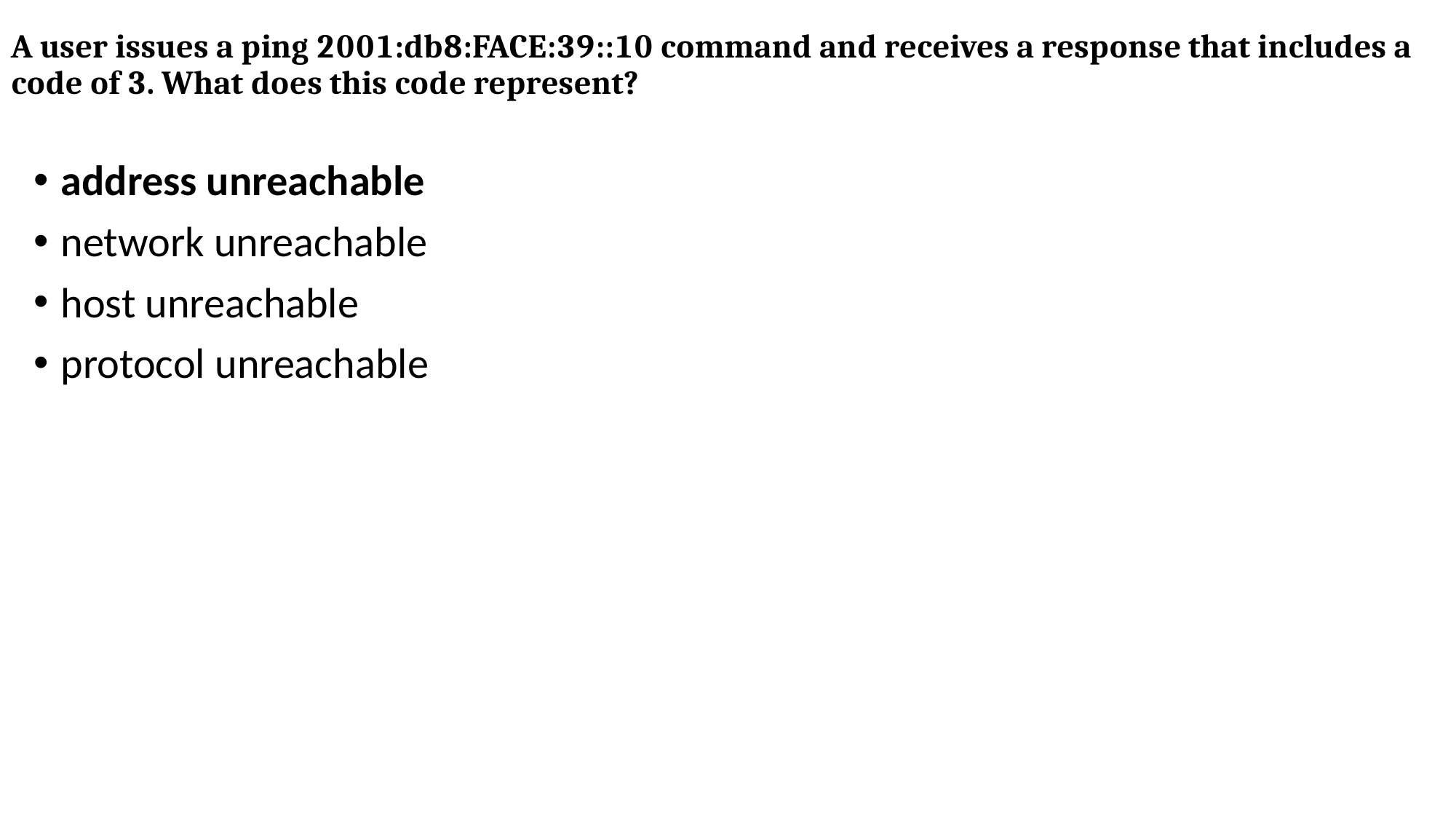

# A user issues a ping 2001:db8:FACE:39::10 command and receives a response that includes a code of 3. What does this code represent?
address unreachable
network unreachable
host unreachable
protocol unreachable